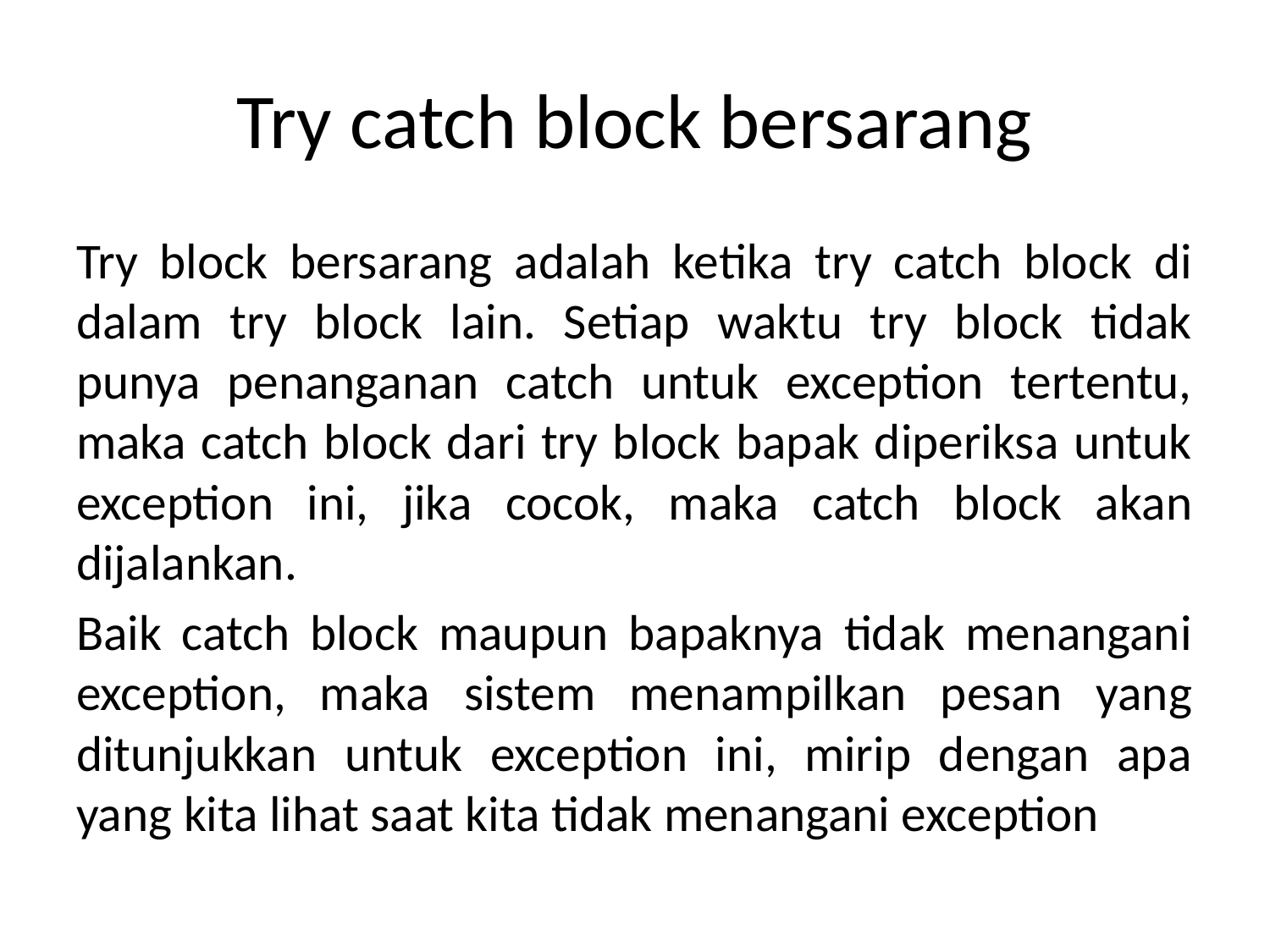

# Try catch block bersarang
Try block bersarang adalah ketika try catch block di dalam try block lain. Setiap waktu try block tidak punya penanganan catch untuk exception tertentu, maka catch block dari try block bapak diperiksa untuk exception ini, jika cocok, maka catch block akan dijalankan.
Baik catch block maupun bapaknya tidak menangani exception, maka sistem menampilkan pesan yang ditunjukkan untuk exception ini, mirip dengan apa yang kita lihat saat kita tidak menangani exception